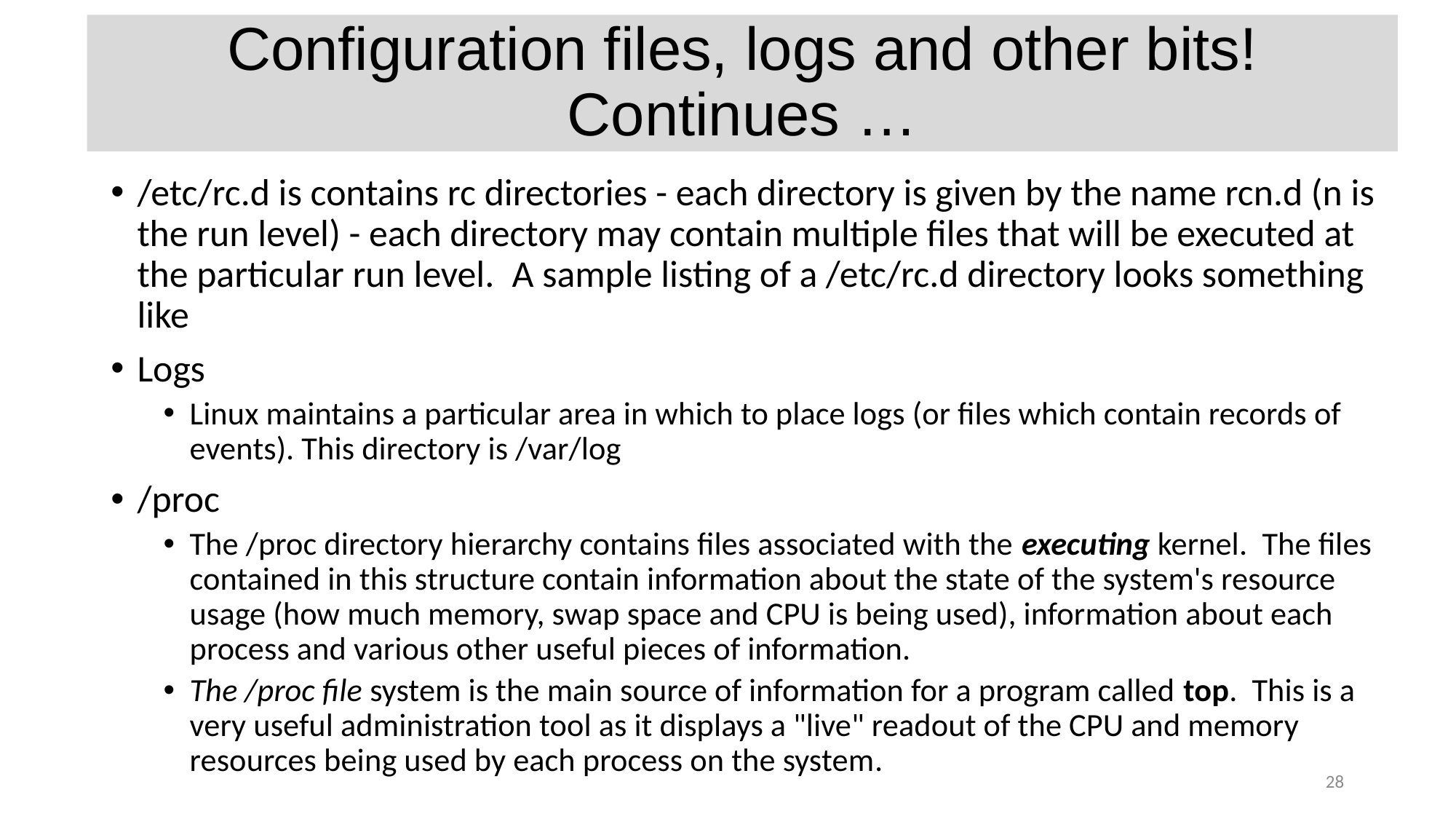

Configuration files, logs and other bits! Continues …
/etc/rc.d is contains rc directories - each directory is given by the name rcn.d (n is the run level) - each directory may contain multiple files that will be executed at the particular run level.  A sample listing of a /etc/rc.d directory looks something like
Logs
Linux maintains a particular area in which to place logs (or files which contain records of events). This directory is /var/log
/proc
The /proc directory hierarchy contains files associated with the executing kernel.  The files contained in this structure contain information about the state of the system's resource usage (how much memory, swap space and CPU is being used), information about each process and various other useful pieces of information.
The /proc file system is the main source of information for a program called top.  This is a very useful administration tool as it displays a "live" readout of the CPU and memory resources being used by each process on the system.

28